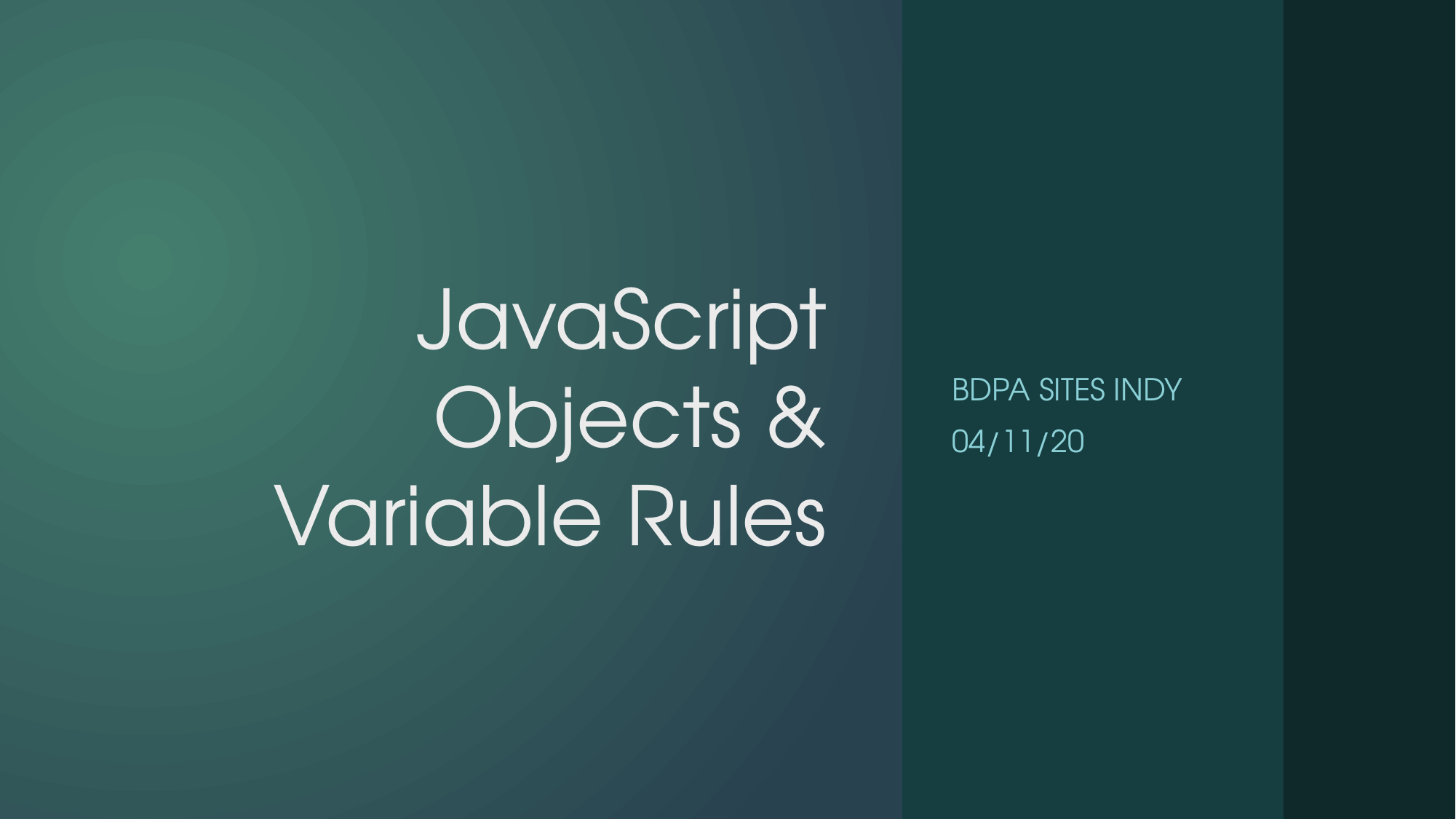

# JavaScript Objects & Variable Rules
BDPA SITES Indy
04/11/20